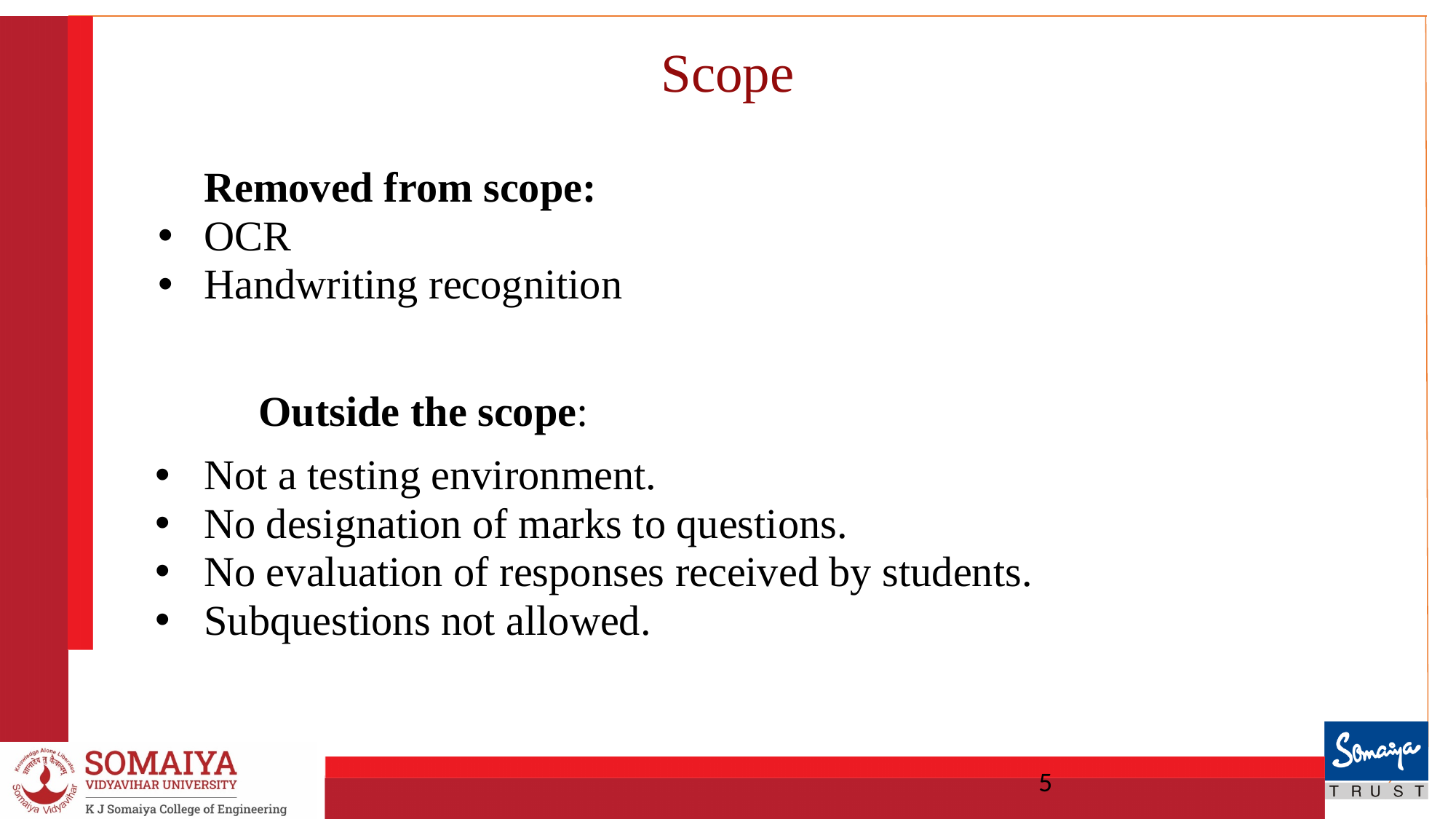

# Scope
Removed from scope:
OCR
Handwriting recognition

	Outside the scope:
Not a testing environment.
No designation of marks to questions.
No evaluation of responses received by students.
Subquestions not allowed.

5